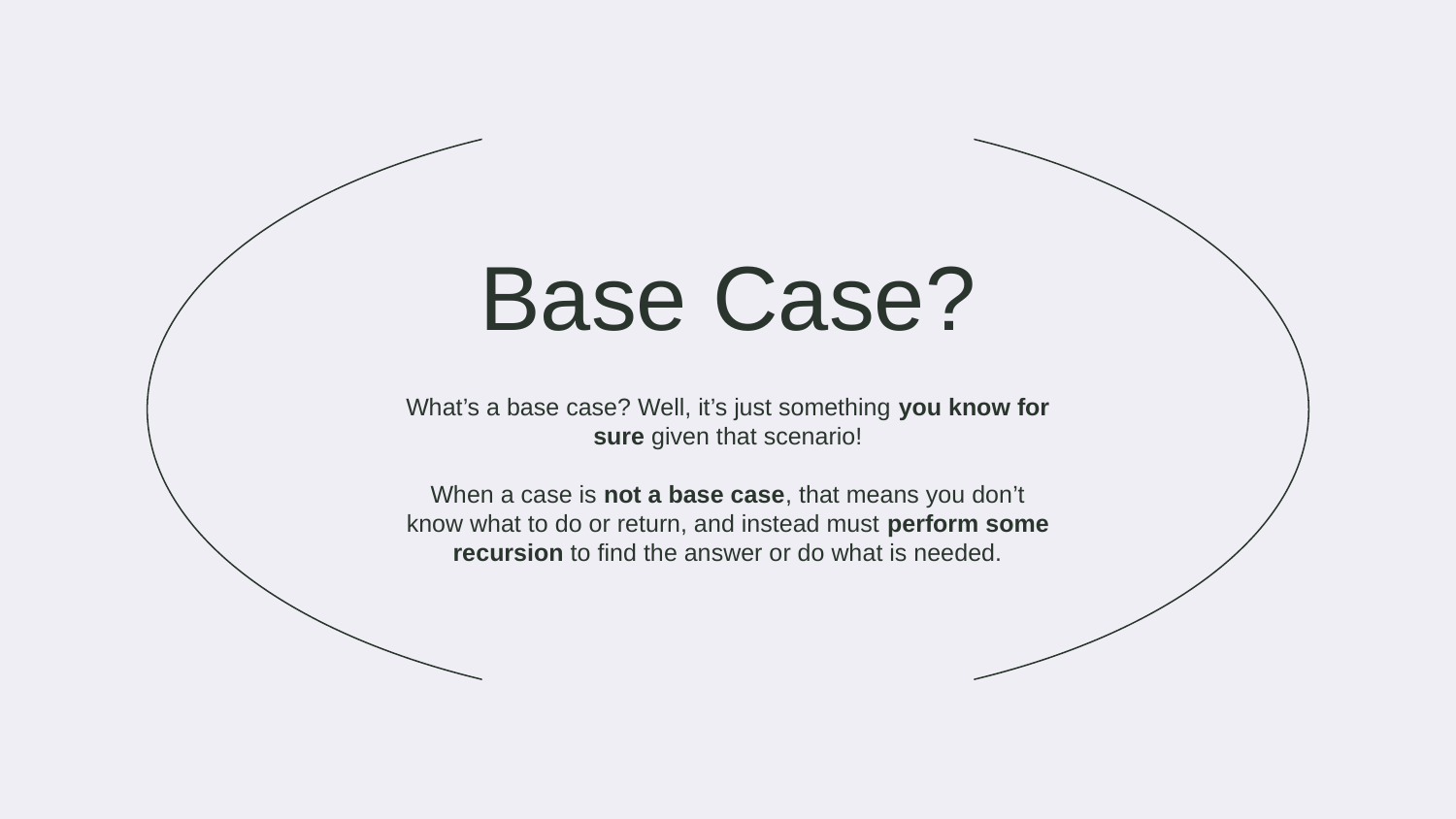

# Base Case?
What’s a base case? Well, it’s just something you know for sure given that scenario!

When a case is not a base case, that means you don’t know what to do or return, and instead must perform some recursion to find the answer or do what is needed.